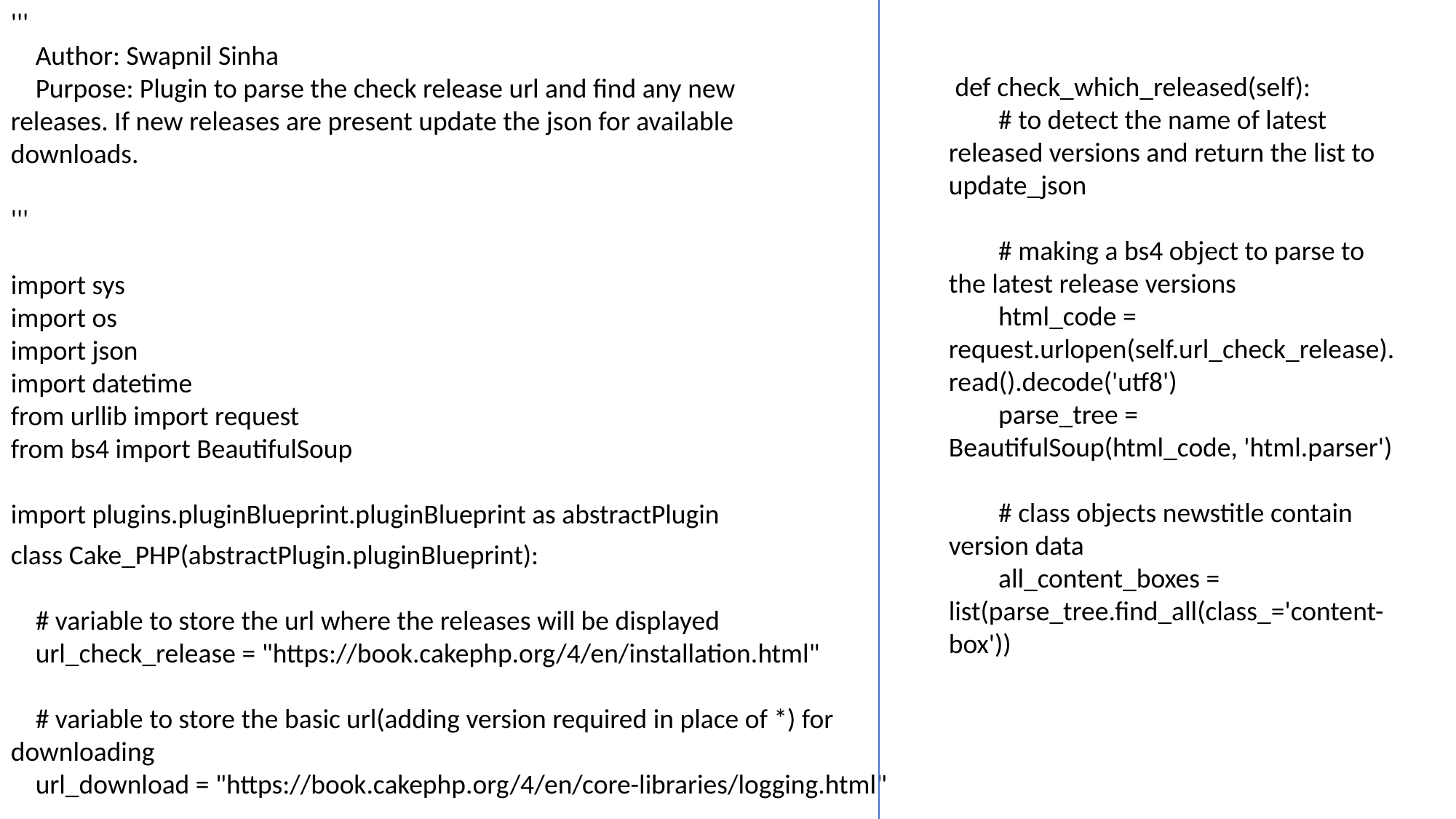

'''
    Author: Swapnil Sinha
    Purpose: Plugin to parse the check release url and find any new releases. If new releases are present update the json for available downloads.

'''

import sys
import os
import json
import datetime
from urllib import request
from bs4 import BeautifulSoup

import plugins.pluginBlueprint.pluginBlueprint as abstractPlugin
 def check_which_released(self):
        # to detect the name of latest released versions and return the list to update_json

        # making a bs4 object to parse to the latest release versions
        html_code = request.urlopen(self.url_check_release).read().decode('utf8')
        parse_tree = BeautifulSoup(html_code, 'html.parser')

        # class objects newstitle contain version data
        all_content_boxes = list(parse_tree.find_all(class_='content-box'))
class Cake_PHP(abstractPlugin.pluginBlueprint):

    # variable to store the url where the releases will be displayed
    url_check_release = "https://book.cakephp.org/4/en/installation.html"

    # variable to store the basic url(adding version required in place of *) for downloading
    url_download = "https://book.cakephp.org/4/en/core-libraries/logging.html"